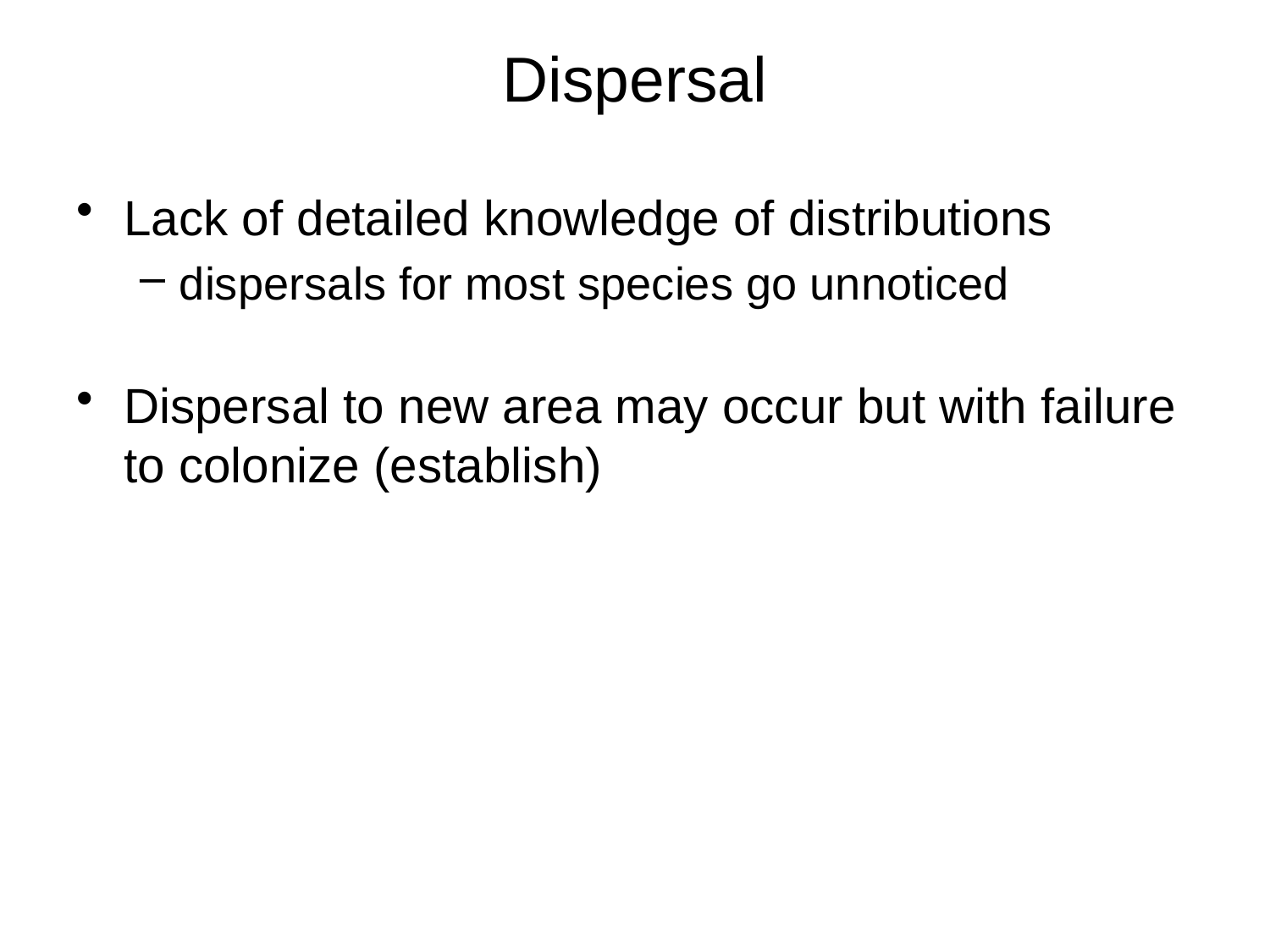

# Dispersal
Lack of detailed knowledge of distributions
dispersals for most species go unnoticed
Dispersal to new area may occur but with failure to colonize (establish)